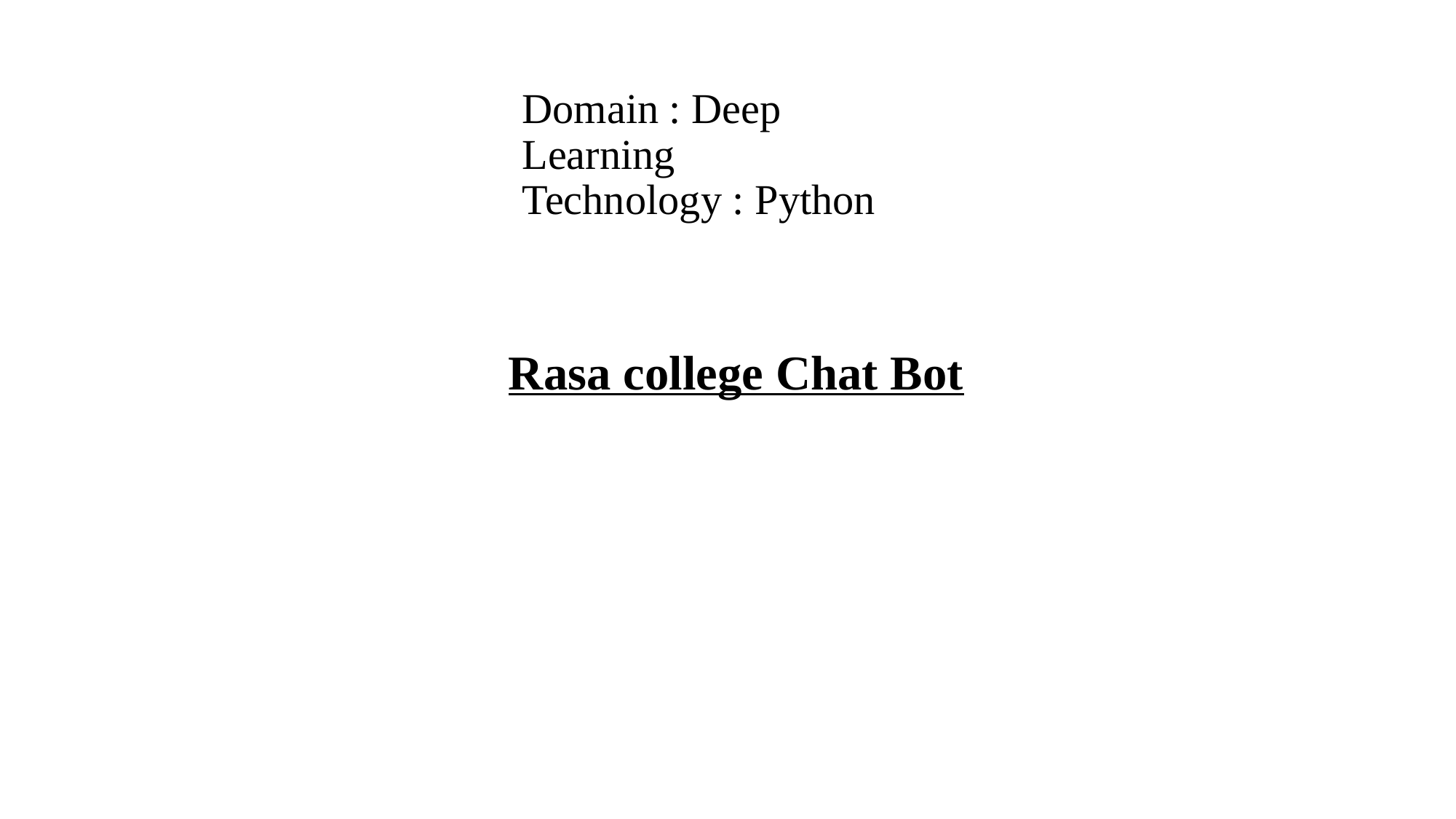

# Domain : Deep Learning Technology : Python
Rasa college Chat Bot